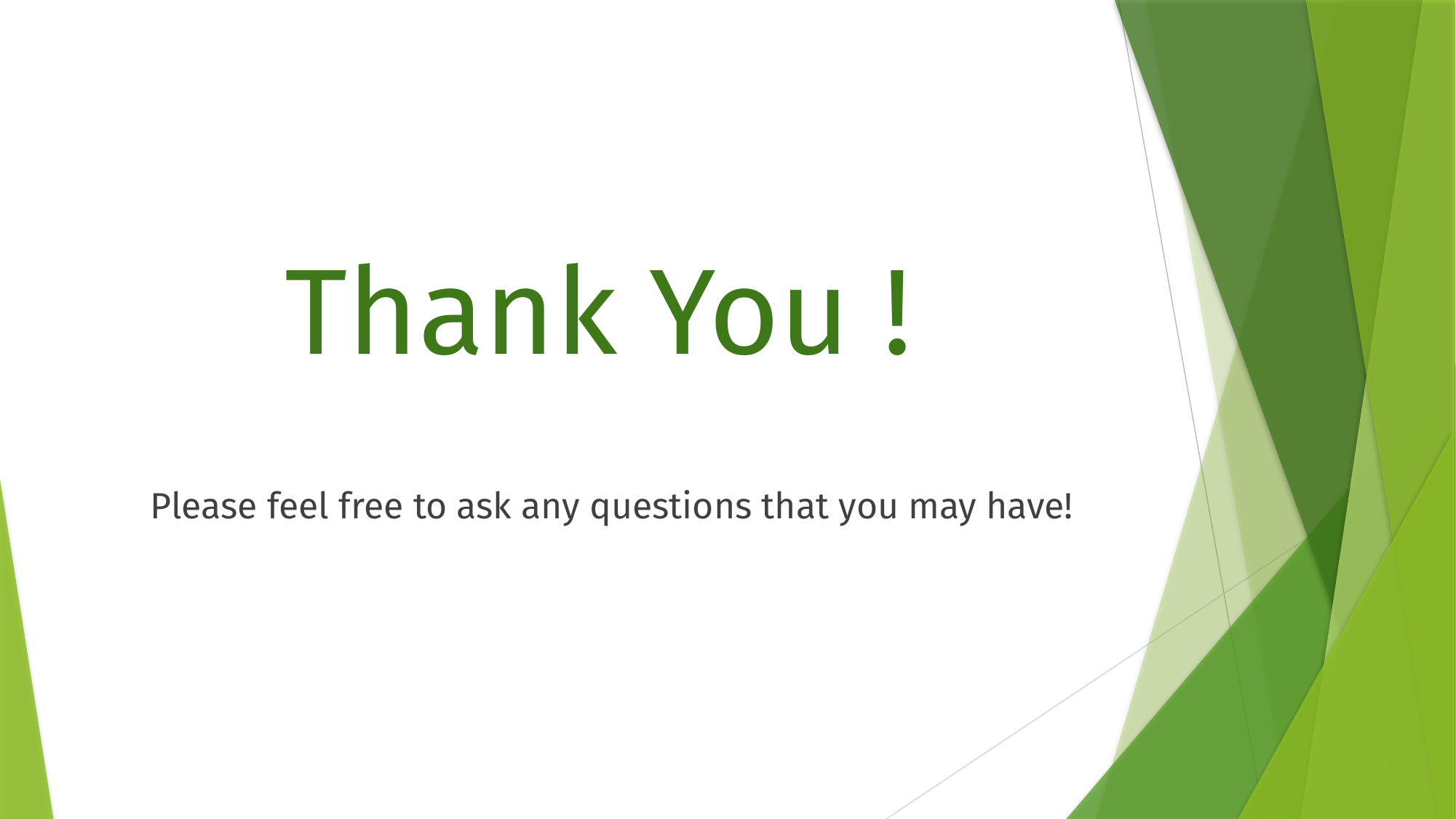

# Thank You !
Please feel free to ask any questions that you may have!